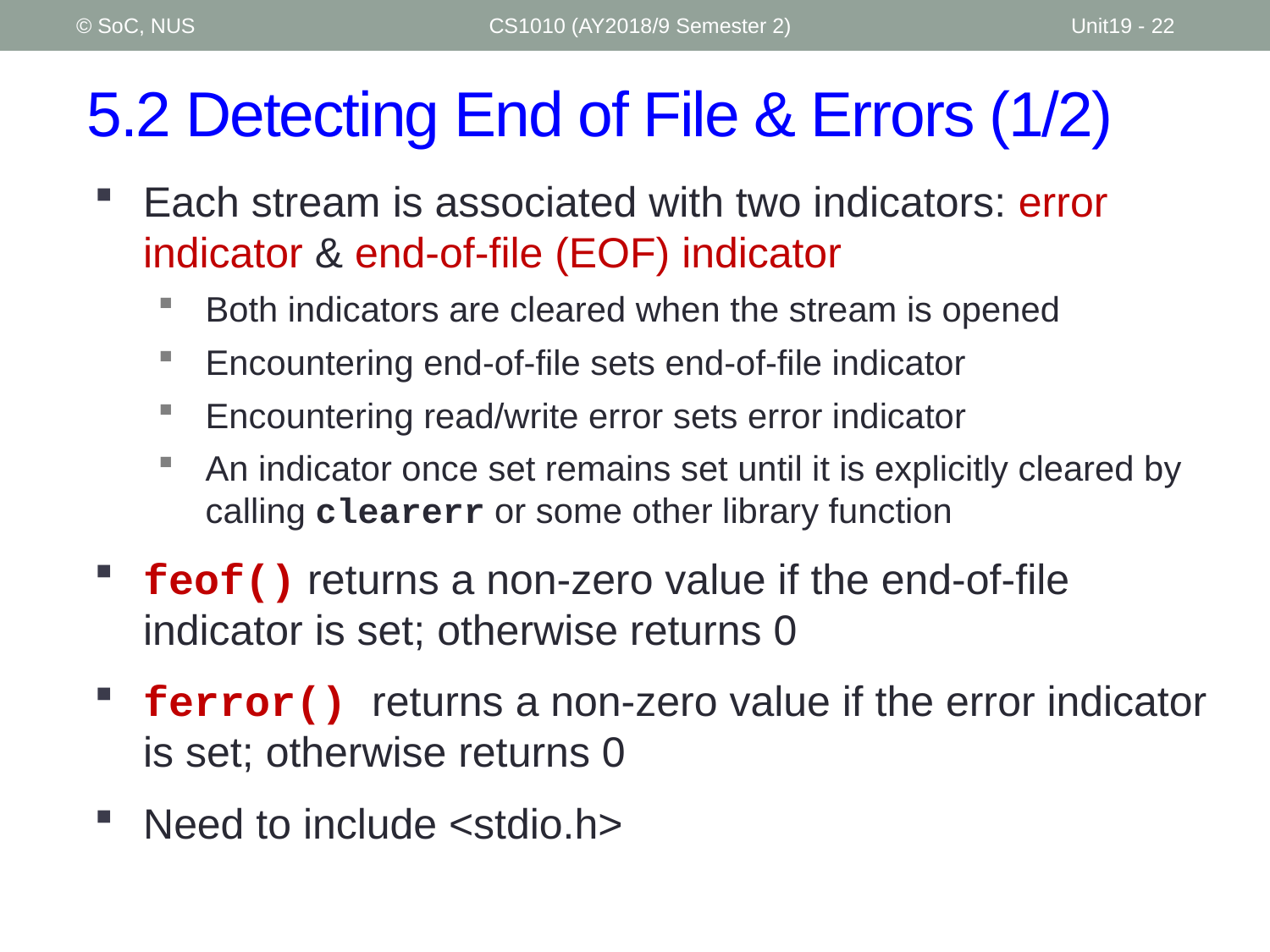

© SoC, NUS
CS1010 (AY2018/9 Semester 2)
Unit19 - 22
# 5.2 Detecting End of File & Errors (1/2)
Each stream is associated with two indicators: error indicator & end-of-file (EOF) indicator
Both indicators are cleared when the stream is opened
Encountering end-of-file sets end-of-file indicator
Encountering read/write error sets error indicator
An indicator once set remains set until it is explicitly cleared by calling clearerr or some other library function
feof() returns a non-zero value if the end-of-file indicator is set; otherwise returns 0
ferror() returns a non-zero value if the error indicator is set; otherwise returns 0
Need to include <stdio.h>